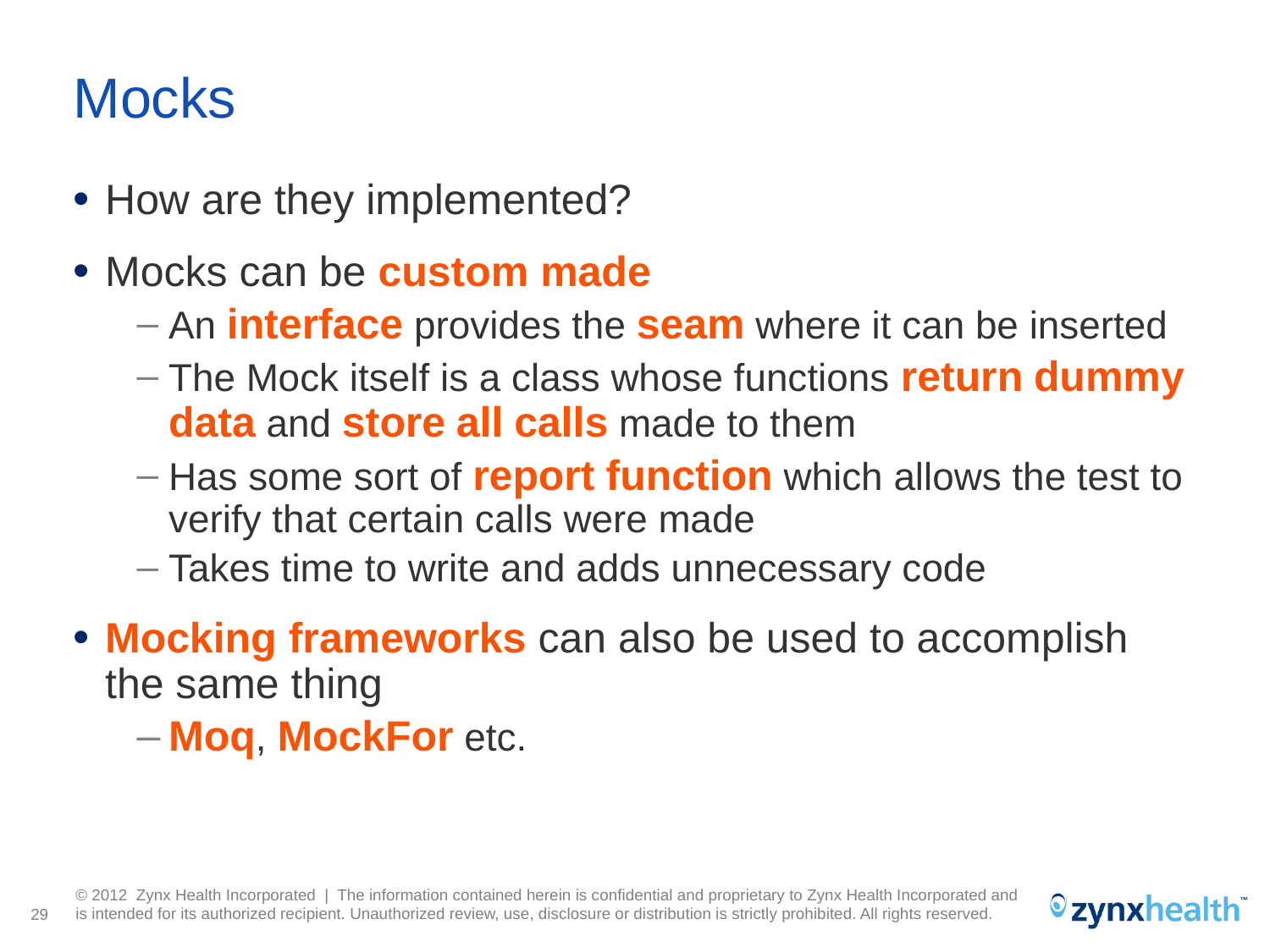

# Mocks
How are they implemented?
Mocks can be custom made
An interface provides the seam where it can be inserted
The Mock itself is a class whose functions return dummy data and store all calls made to them
Has some sort of report function which allows the test to verify that certain calls were made
Takes time to write and adds unnecessary code
Mocking frameworks can also be used to accomplish the same thing
Moq, MockFor etc.